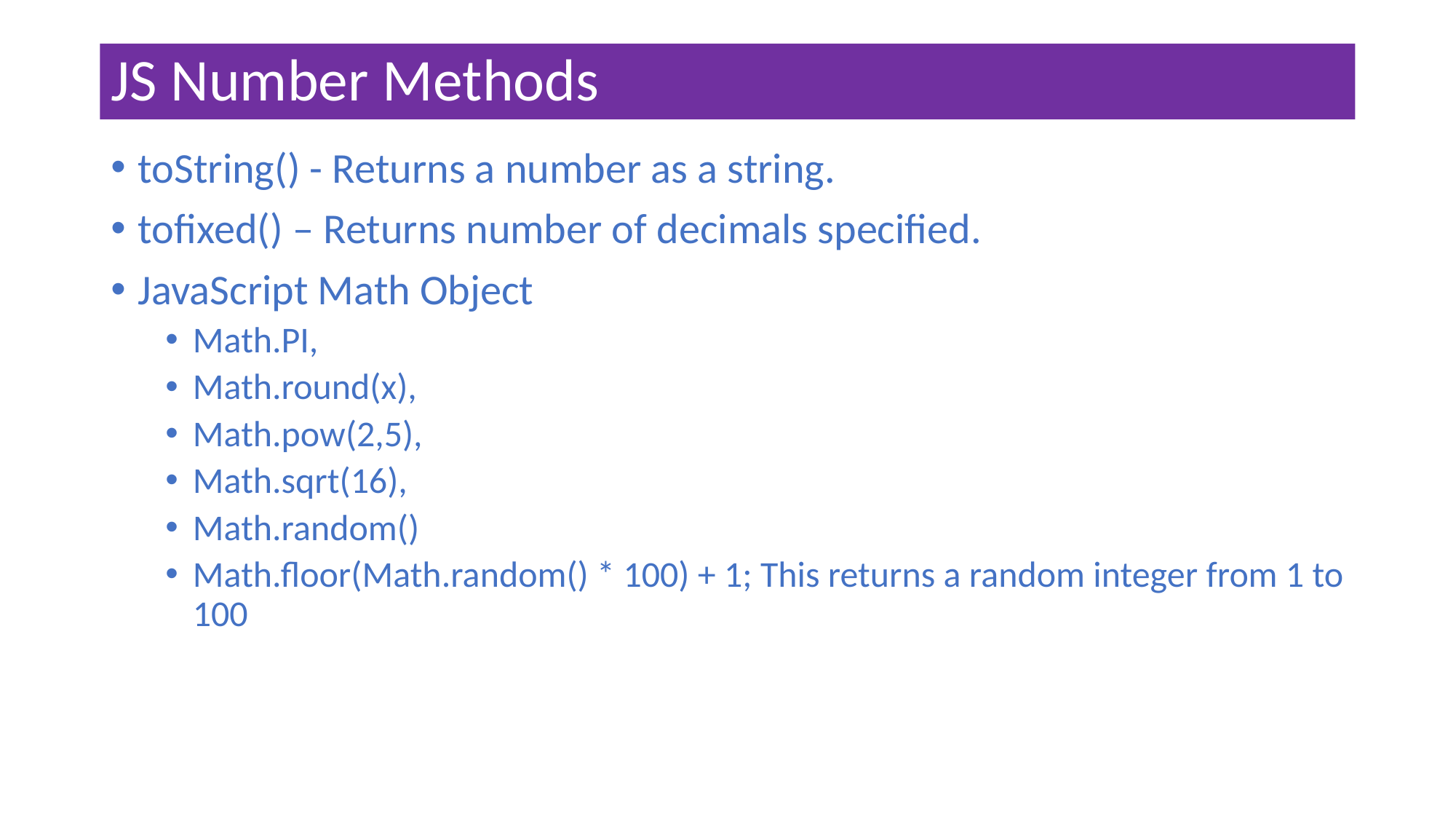

# JS Number Methods
toString() - Returns a number as a string.
tofixed() – Returns number of decimals specified.
JavaScript Math Object
Math.PI,
Math.round(x),
Math.pow(2,5),
Math.sqrt(16),
Math.random()
Math.floor(Math.random() * 100) + 1; This returns a random integer from 1 to 100